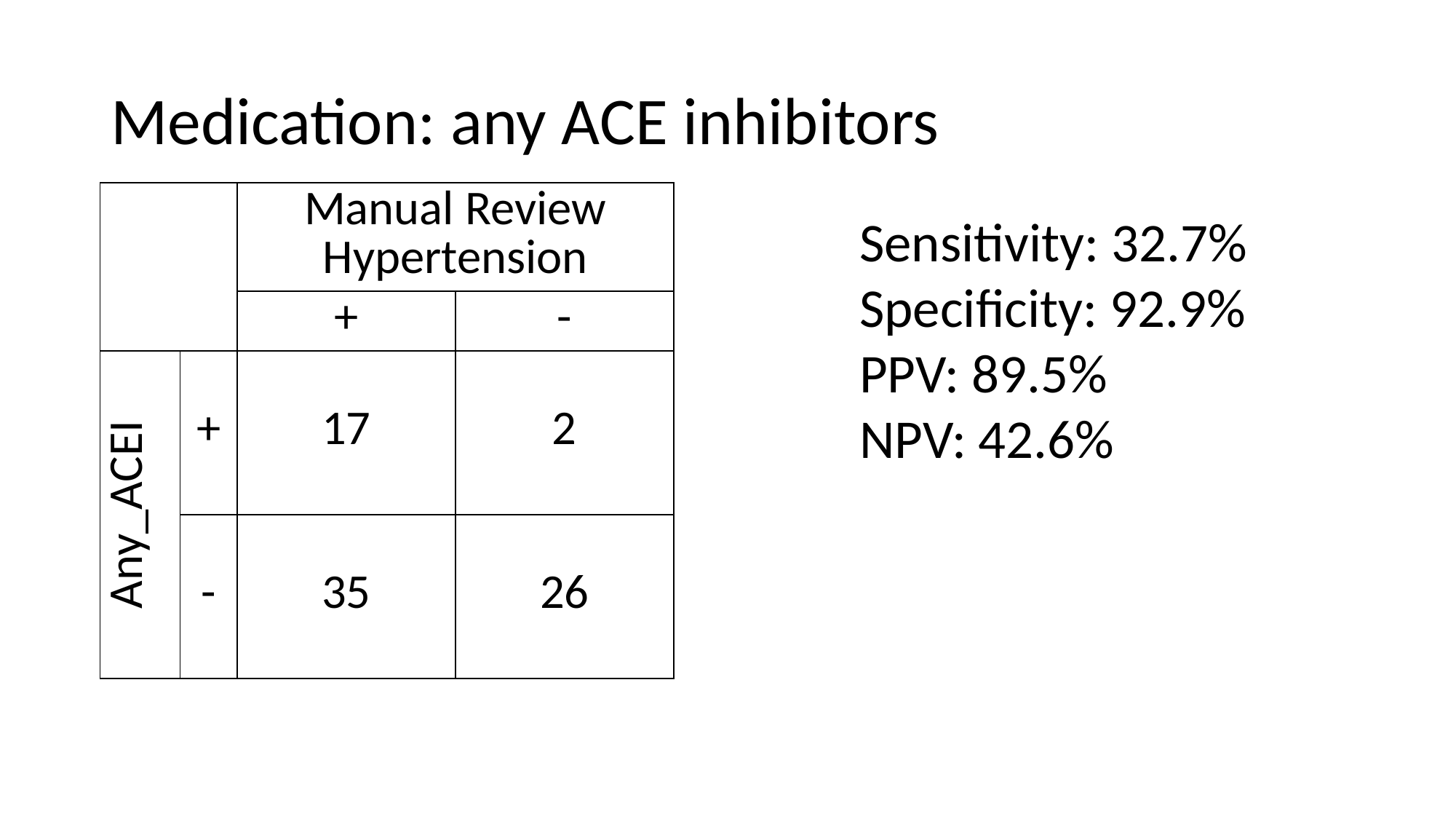

# Medication: any ACE inhibitors
|  |  | Manual Review Hypertension |  |
| --- | --- | --- | --- |
|  |  | + | - |
| Any\_ACEI | + | 17 | 2 |
|  | - | 35 | 26 |
Sensitivity: 32.7%
Specificity: 92.9%
PPV: 89.5%
NPV: 42.6%